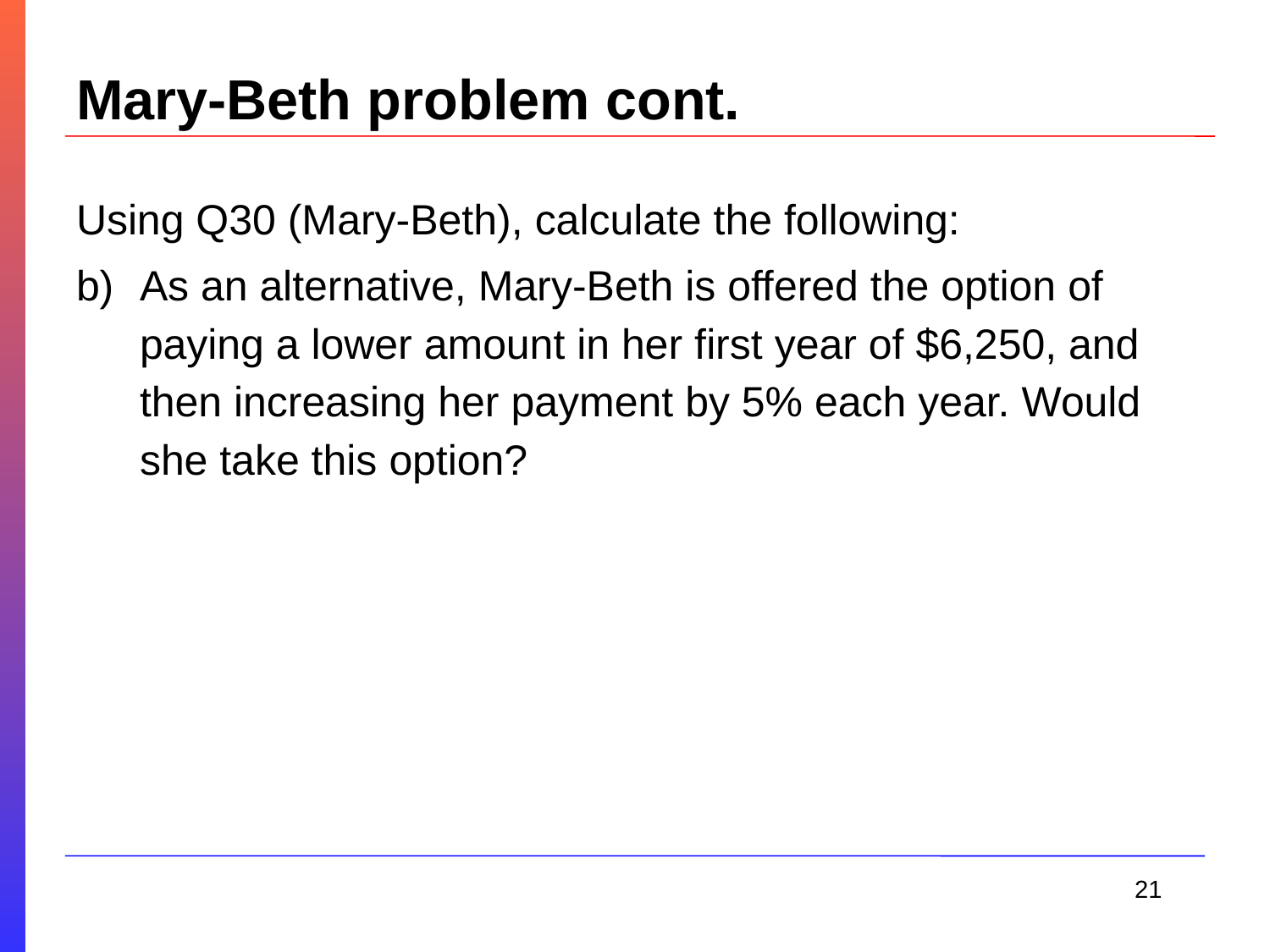

# Mary-Beth problem cont.
Using Q30 (Mary-Beth), calculate the following:
As an alternative, Mary-Beth is offered the option of paying a lower amount in her first year of $6,250, and then increasing her payment by 5% each year. Would she take this option?

21